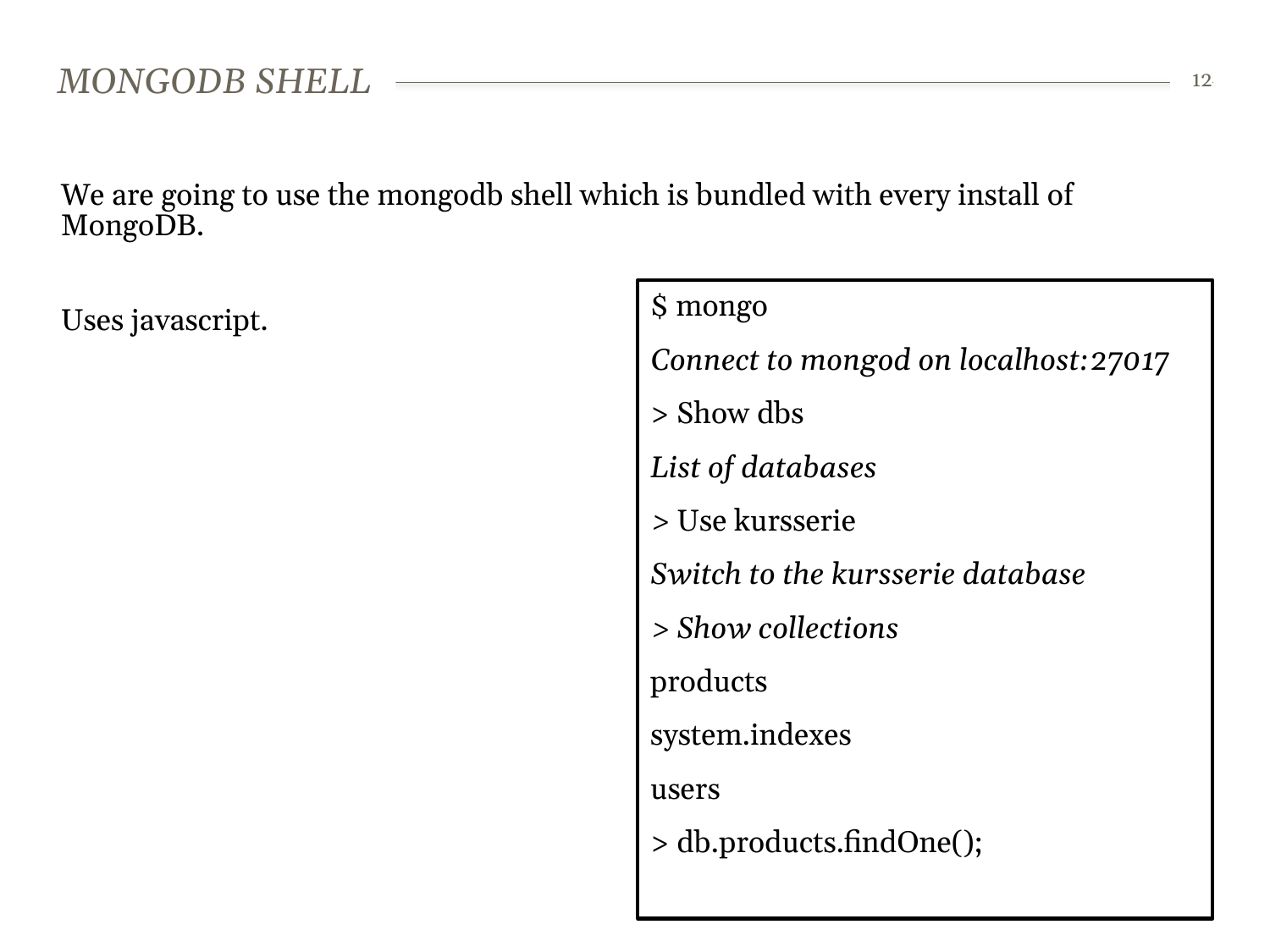

# Mongodb shell
12
We are going to use the mongodb shell which is bundled with every install of MongoDB.

Uses javascript.

$ mongo
Connect to mongod on localhost:27017
> Show dbs
List of databases
> Use kursserie
Switch to the kursserie database
> Show collections
products
system.indexes
users
> db.products.findOne();